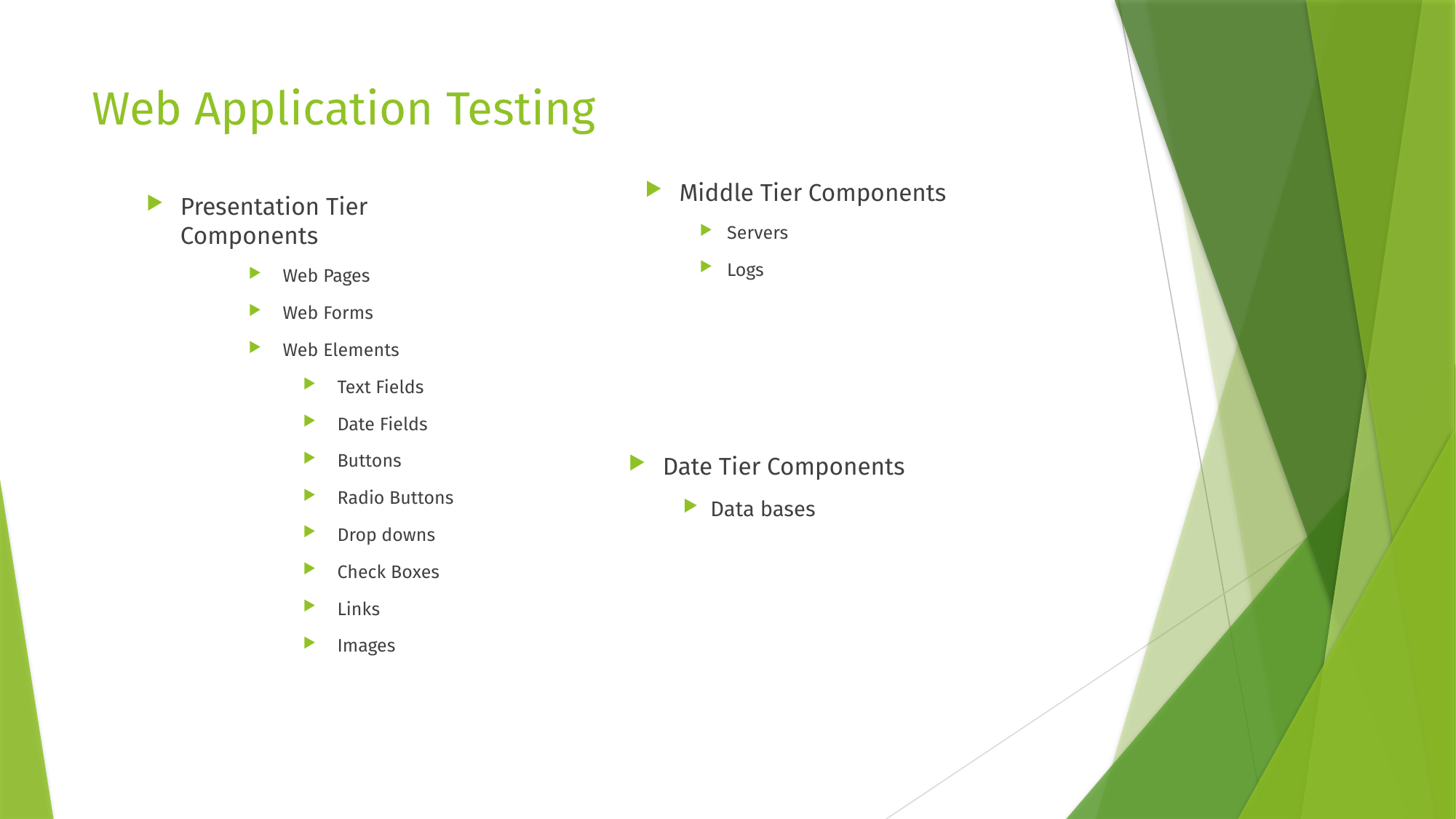

# Web Application Testing
Middle Tier Components
Servers
Logs

Presentation Tier Components
Web Pages
Web Forms
Web Elements
Text Fields
Date Fields
Buttons
Radio Buttons
Drop downs
Check Boxes
Links
Images

Date Tier Components
Data bases